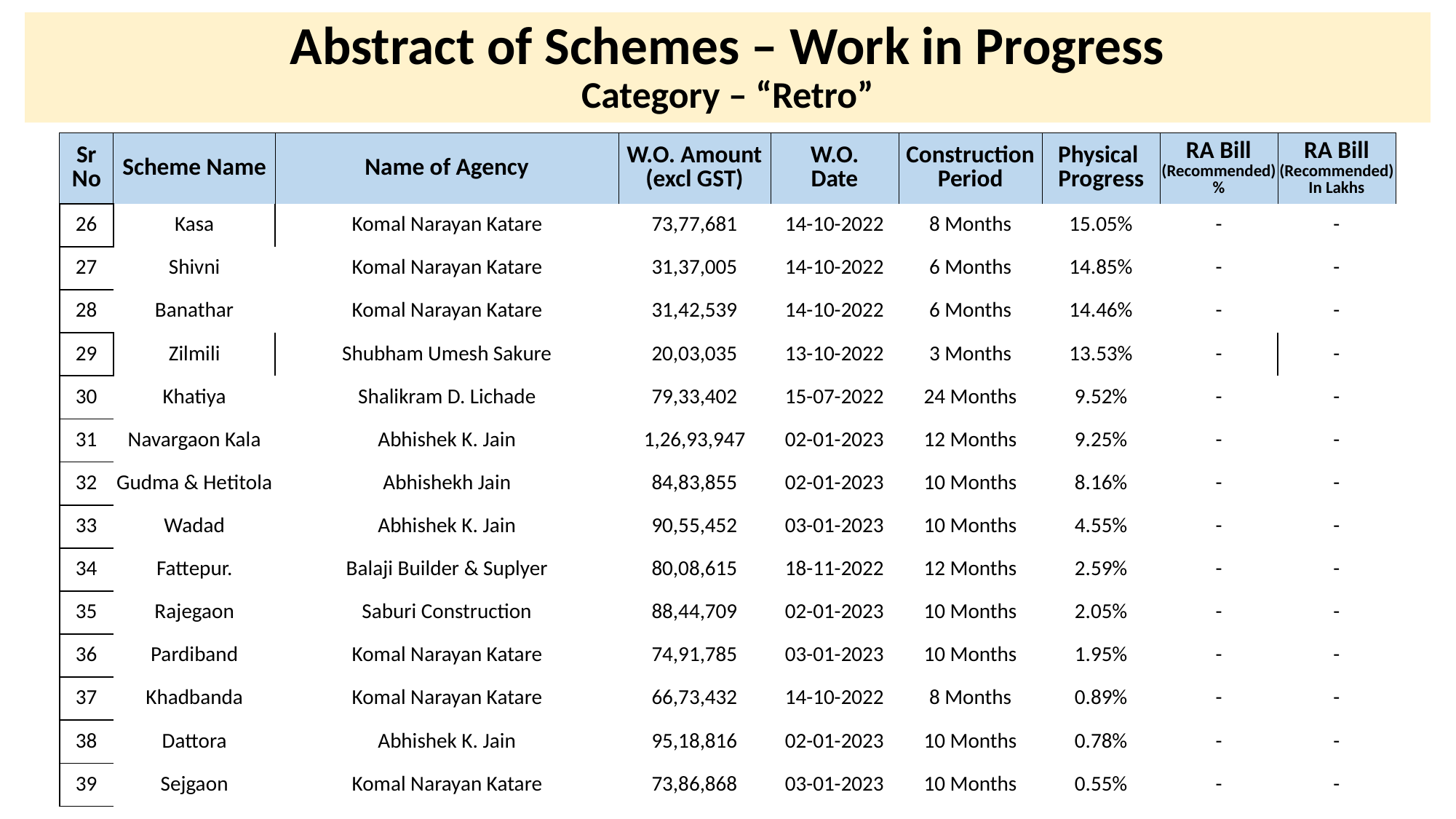

# Abstract of Schemes – Work in Progress Category – “Retro”
| Sr No | Scheme Name | Name of Agency | W.O. Amount (excl GST) | W.O. Date | Construction Period | Physical Progress | RA Bill (Recommended) % | RA Bill (Recommended) In Lakhs |
| --- | --- | --- | --- | --- | --- | --- | --- | --- |
| 26 | Kasa | Komal Narayan Katare | 73,77,681 | 14-10-2022 | 8 Months | 15.05% | - | - |
| --- | --- | --- | --- | --- | --- | --- | --- | --- |
| 27 | Shivni | Komal Narayan Katare | 31,37,005 | 14-10-2022 | 6 Months | 14.85% | - | - |
| 28 | Banathar | Komal Narayan Katare | 31,42,539 | 14-10-2022 | 6 Months | 14.46% | - | - |
| 29 | Zilmili | Shubham Umesh Sakure | 20,03,035 | 13-10-2022 | 3 Months | 13.53% | - | - |
| 30 | Khatiya | Shalikram D. Lichade | 79,33,402 | 15-07-2022 | 24 Months | 9.52% | - | - |
| 31 | Navargaon Kala | Abhishek K. Jain | 1,26,93,947 | 02-01-2023 | 12 Months | 9.25% | - | - |
| 32 | Gudma & Hetitola | Abhishekh Jain | 84,83,855 | 02-01-2023 | 10 Months | 8.16% | - | - |
| 33 | Wadad | Abhishek K. Jain | 90,55,452 | 03-01-2023 | 10 Months | 4.55% | - | - |
| 34 | Fattepur. | Balaji Builder & Suplyer | 80,08,615 | 18-11-2022 | 12 Months | 2.59% | - | - |
| 35 | Rajegaon | Saburi Construction | 88,44,709 | 02-01-2023 | 10 Months | 2.05% | - | - |
| 36 | Pardiband | Komal Narayan Katare | 74,91,785 | 03-01-2023 | 10 Months | 1.95% | - | - |
| 37 | Khadbanda | Komal Narayan Katare | 66,73,432 | 14-10-2022 | 8 Months | 0.89% | - | - |
| 38 | Dattora | Abhishek K. Jain | 95,18,816 | 02-01-2023 | 10 Months | 0.78% | - | - |
| 39 | Sejgaon | Komal Narayan Katare | 73,86,868 | 03-01-2023 | 10 Months | 0.55% | - | - |